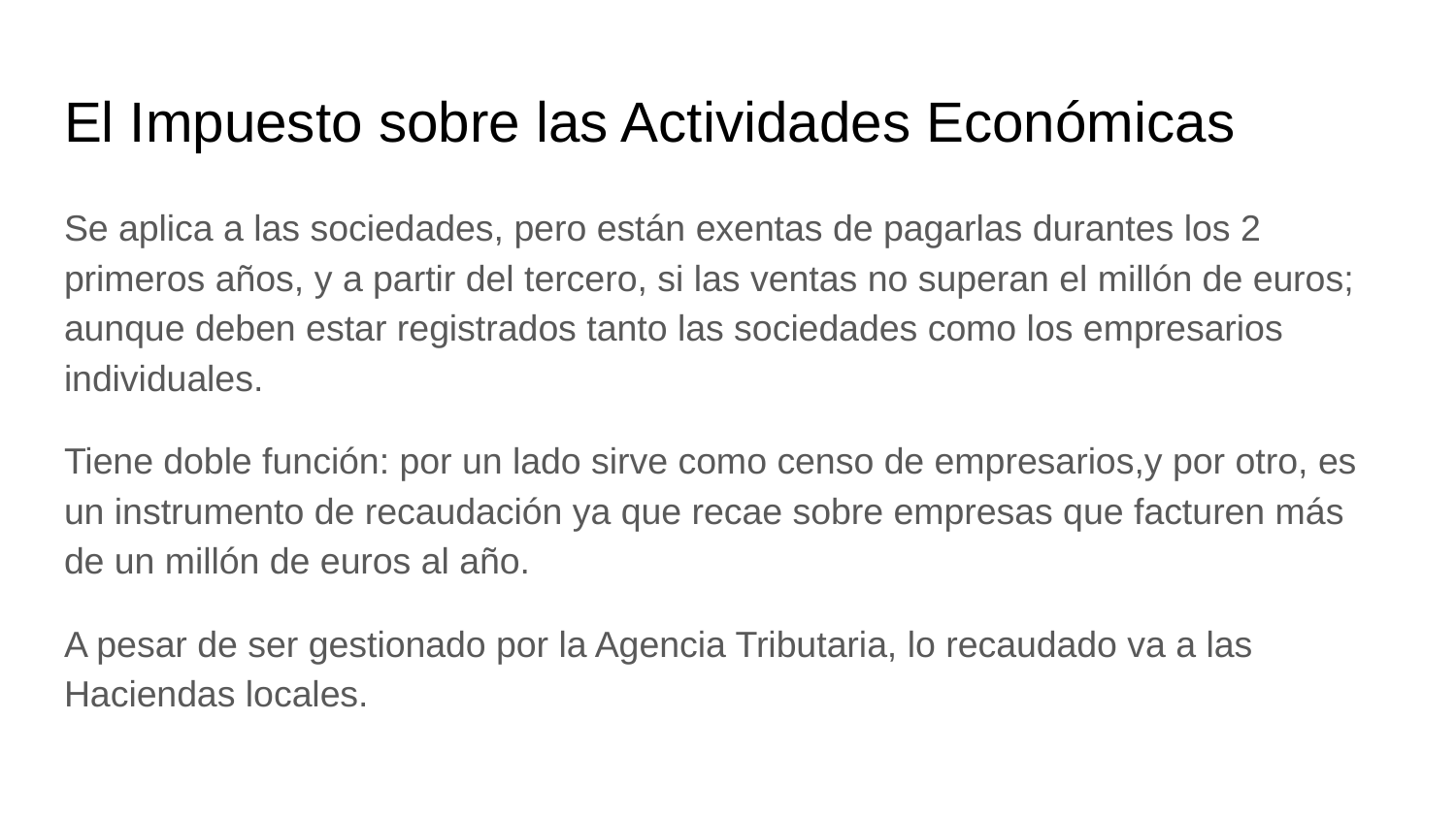

# El Impuesto sobre las Actividades Económicas
Se aplica a las sociedades, pero están exentas de pagarlas durantes los 2 primeros años, y a partir del tercero, si las ventas no superan el millón de euros; aunque deben estar registrados tanto las sociedades como los empresarios individuales.
Tiene doble función: por un lado sirve como censo de empresarios,y por otro, es un instrumento de recaudación ya que recae sobre empresas que facturen más de un millón de euros al año.
A pesar de ser gestionado por la Agencia Tributaria, lo recaudado va a las Haciendas locales.